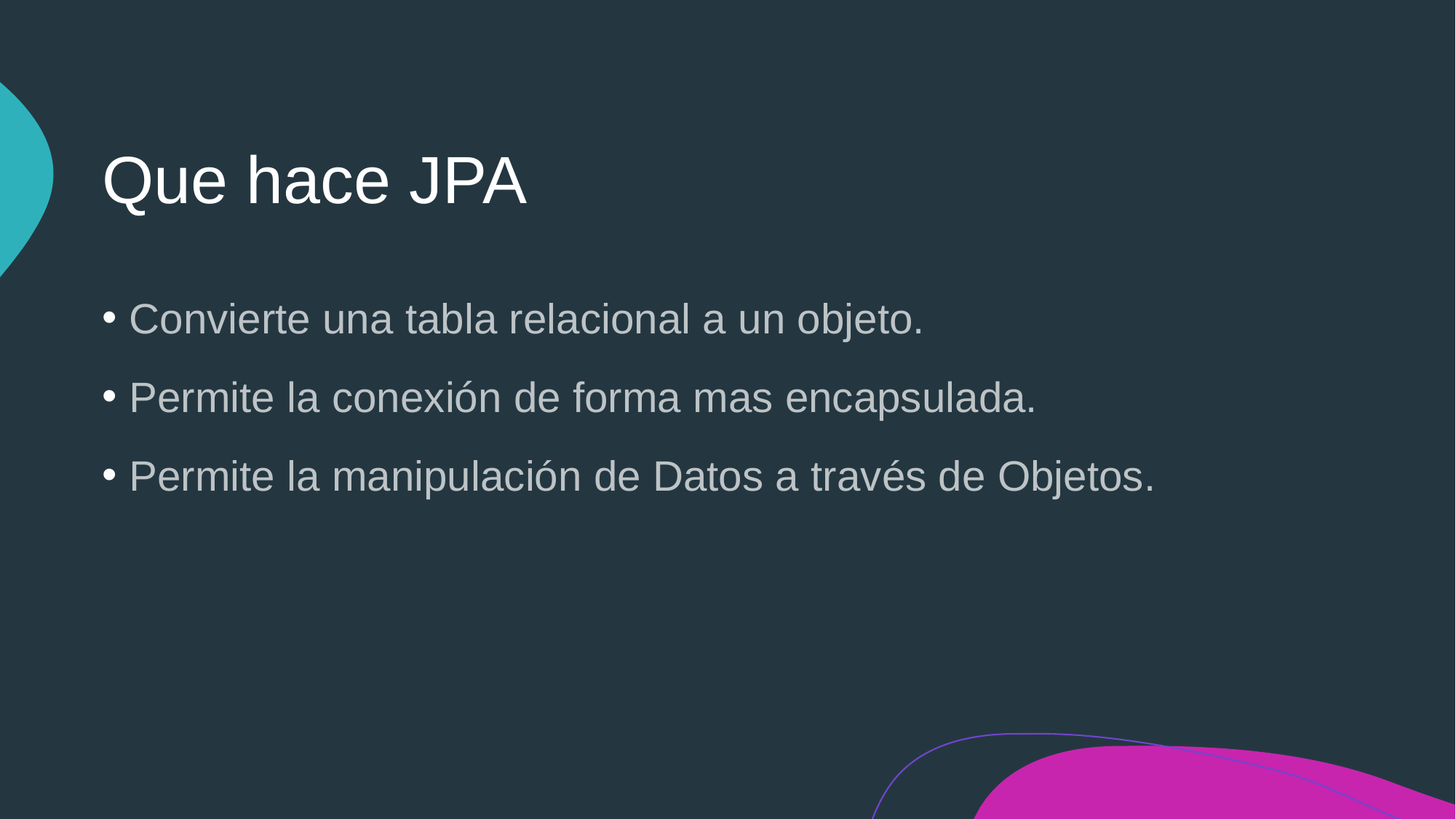

# Que hace JPA
Convierte una tabla relacional a un objeto.
Permite la conexión de forma mas encapsulada.
Permite la manipulación de Datos a través de Objetos.